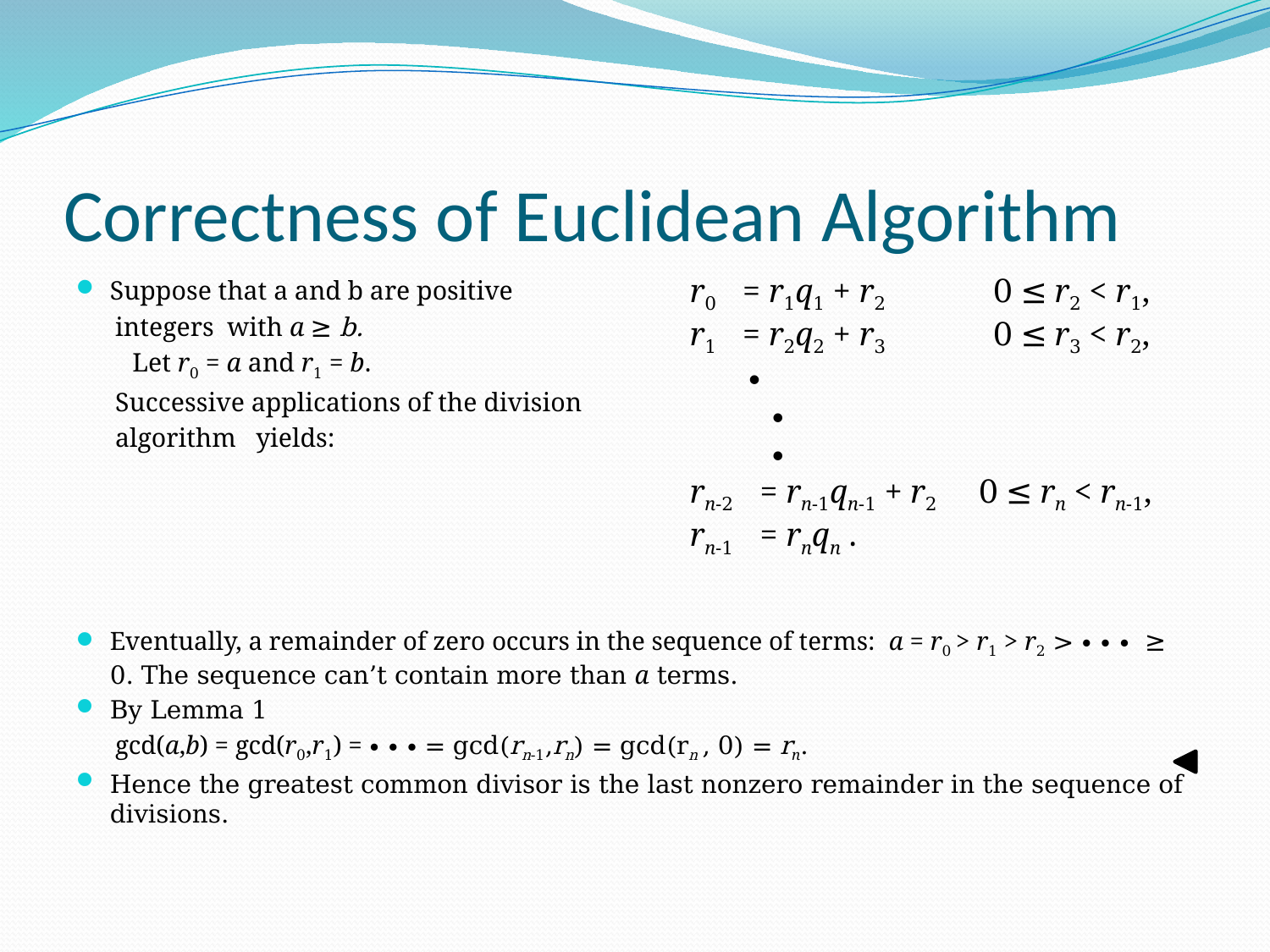

# Correctness of Euclidean Algorithm
r0   = r1q1 + r2             0 ≤ r2 < r1,
r1   = r2q2 + r3             0 ≤ r3 < r2,
       ∙
        ∙
        ∙
rn-2   = rn-1qn-1 + r2     0 ≤ rn < rn-1,
rn-1   = rnqn .
Suppose that a and b are positive
      integers  with a ≥ b.
       Let r0 = a and r1 = b.
      Successive applications of the division
      algorithm   yields:

Eventually, a remainder of zero occurs in the sequence of terms:  a = r0 > r1 > r2 > ∙ ∙ ∙  ≥ 0. The sequence can’t contain more than a terms.
By Lemma 1
      gcd(a,b) = gcd(r0,r1) = ∙ ∙ ∙ = gcd(rn-1,rn) = gcd(rn , 0) = rn.
Hence the greatest common divisor is the last nonzero remainder in the sequence of divisions.